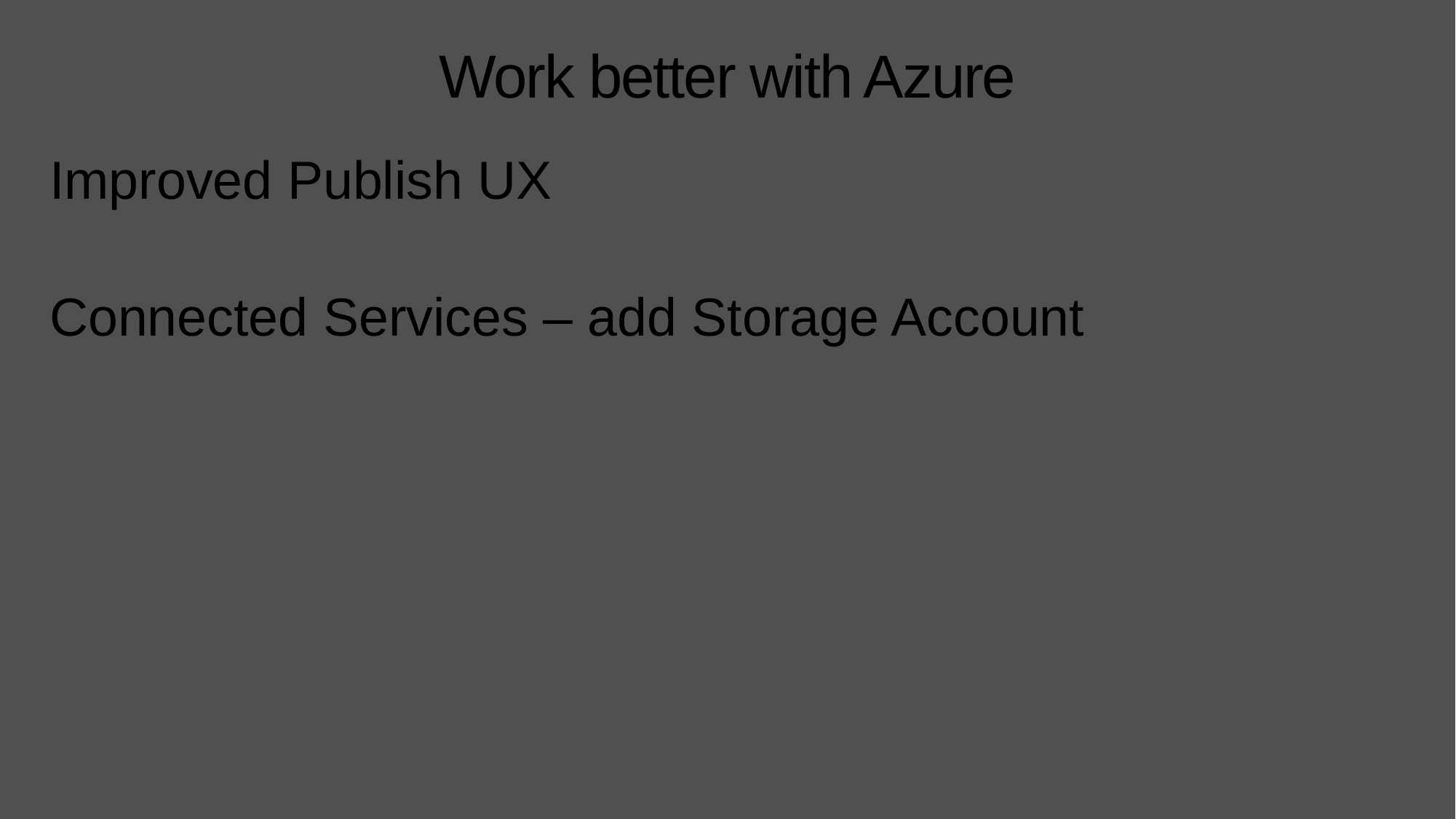

# Work better with Azure
Improved Publish UX

Connected Services – add Storage Account